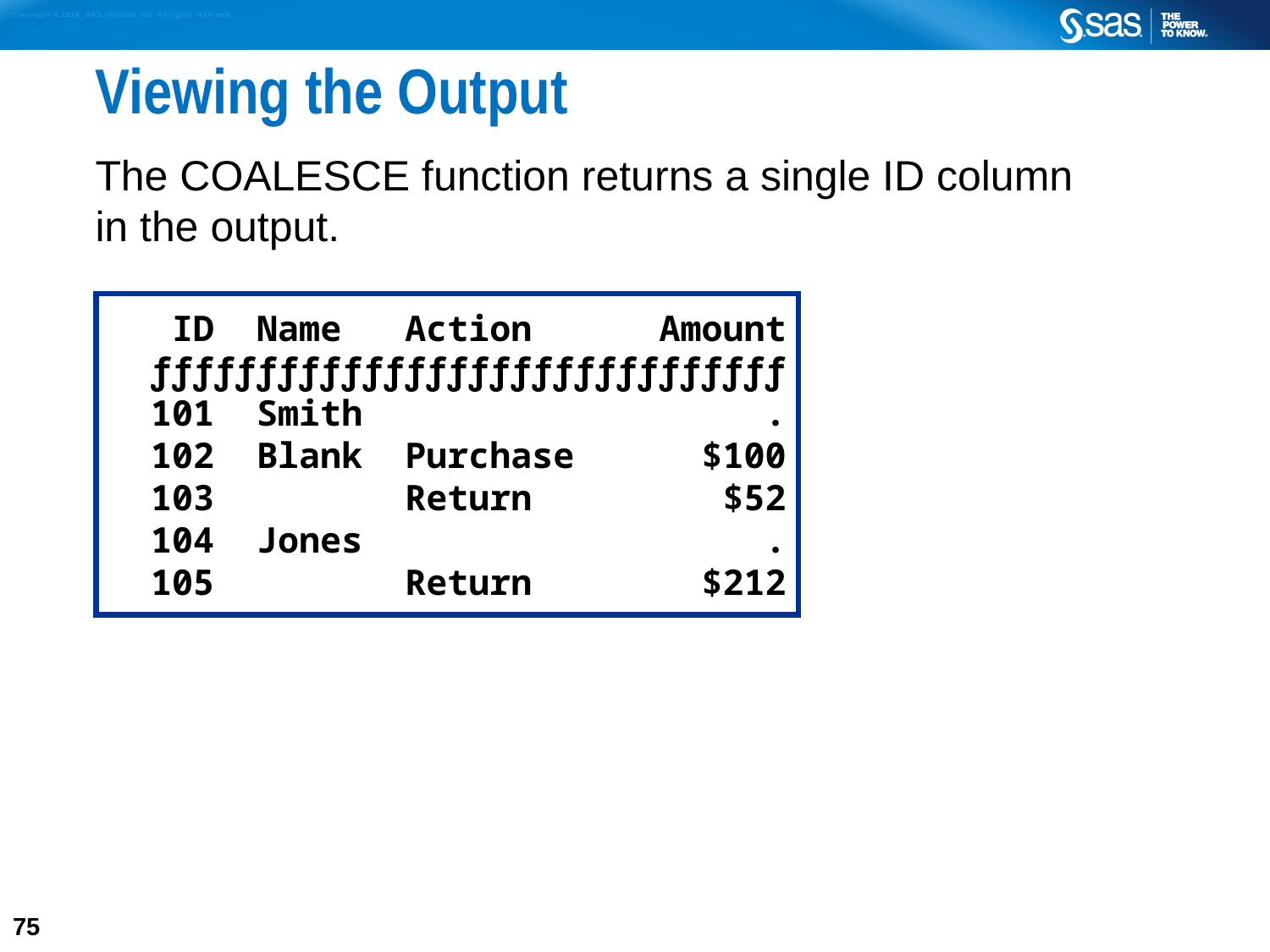

# Viewing the Output
The COALESCE function returns a single ID column
in the output.

   ID  Name   Action      Amount
  ƒƒƒƒƒƒƒƒƒƒƒƒƒƒƒƒƒƒƒƒƒƒƒƒƒƒƒƒƒƒ
  101  Smith                   .
  102  Blank  Purchase      $100
  103         Return         $52
  104  Jones                   .
  105         Return        $212